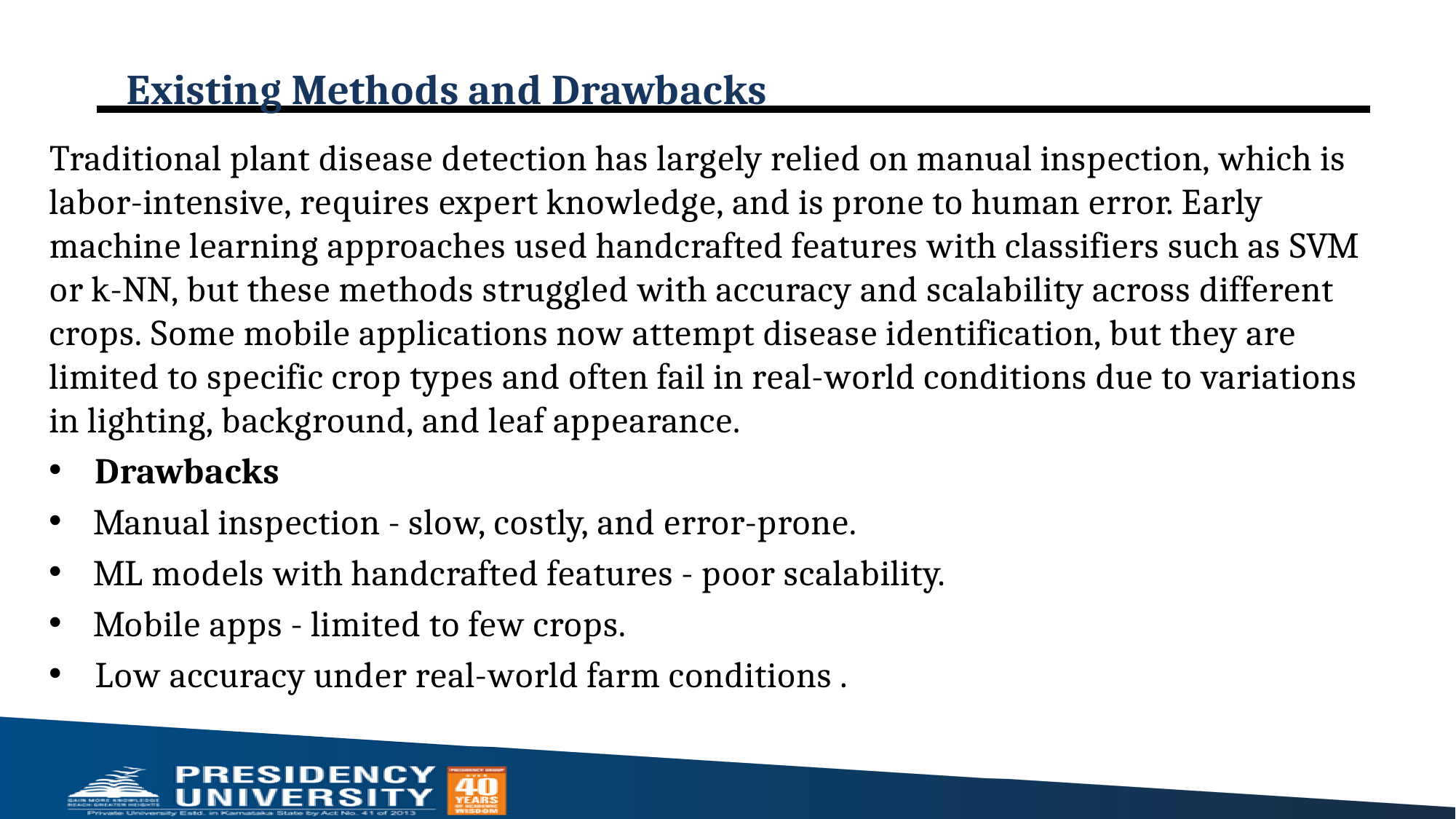

# Existing Methods and Drawbacks
Traditional plant disease detection has largely relied on manual inspection, which is labor-intensive, requires expert knowledge, and is prone to human error. Early machine learning approaches used handcrafted features with classifiers such as SVM or k-NN, but these methods struggled with accuracy and scalability across different crops. Some mobile applications now attempt disease identification, but they are limited to specific crop types and often fail in real-world conditions due to variations in lighting, background, and leaf appearance.
Drawbacks
Manual inspection - slow, costly, and error-prone.
ML models with handcrafted features - poor scalability.
Mobile apps - limited to few crops.
Low accuracy under real-world farm conditions .